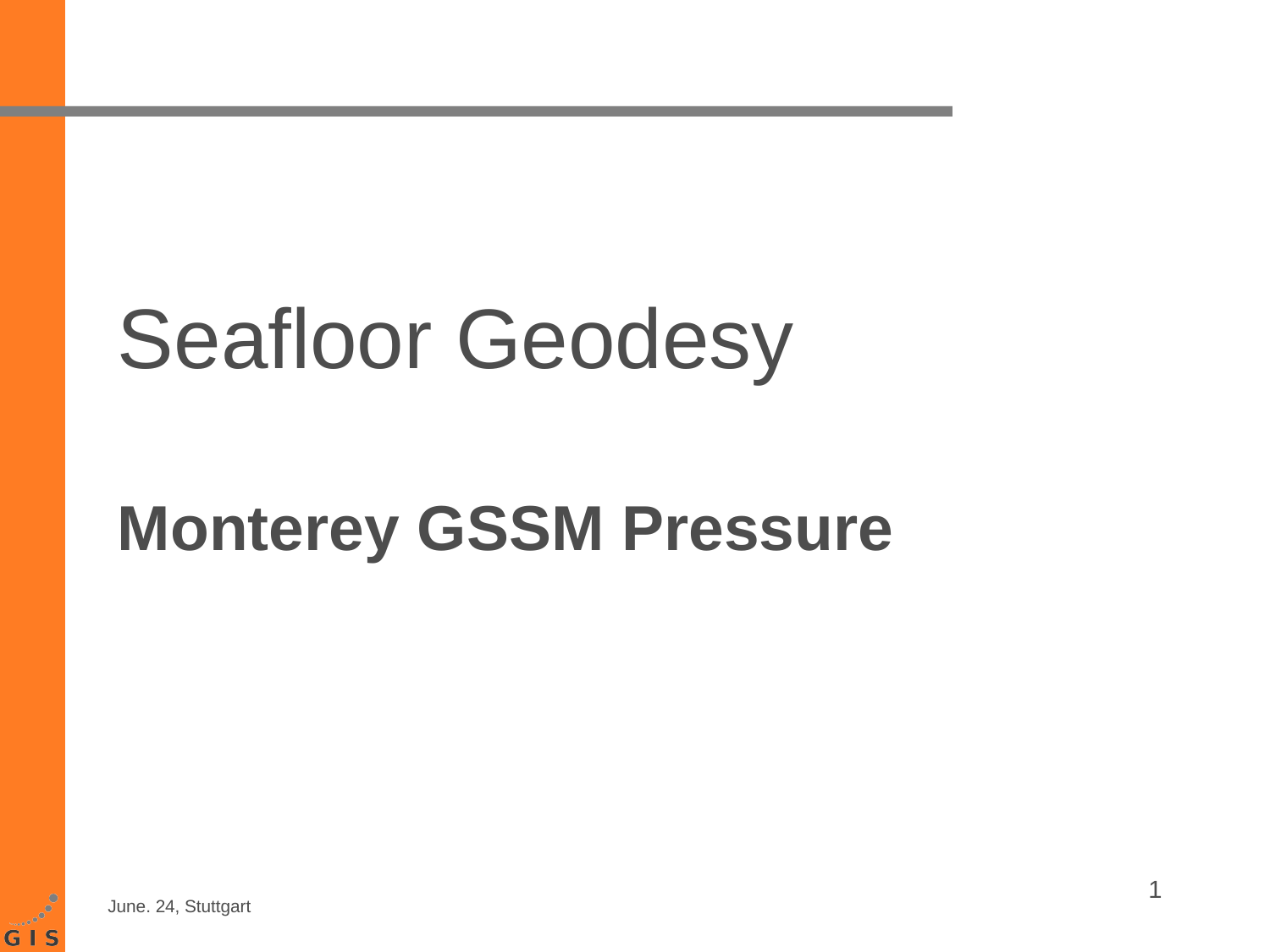

# Seafloor Geodesy Monterey GSSM Pressure

1
June. 24, Stuttgart